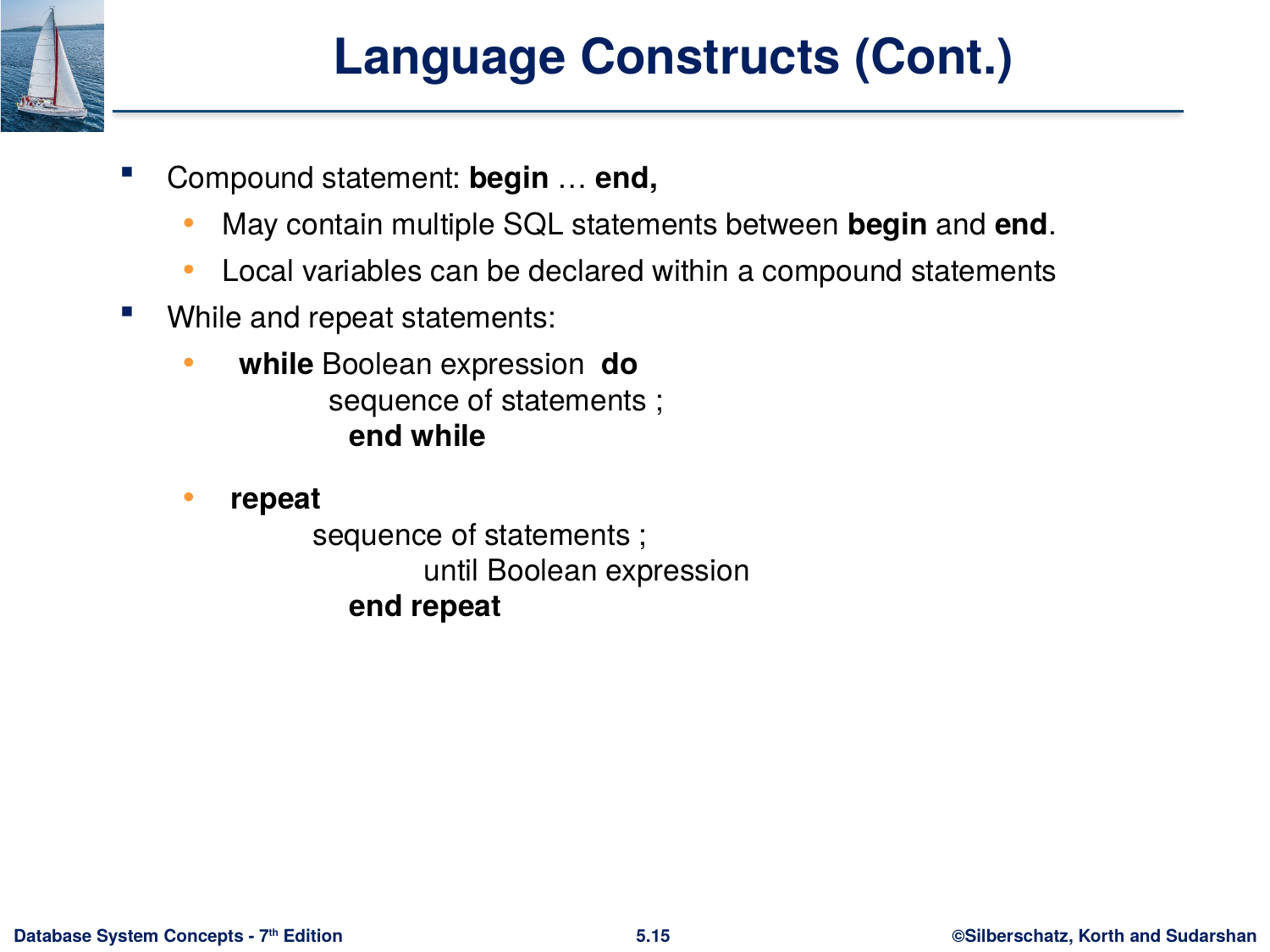

# Language Constructs (Cont.)
Compound statement: begin … end,
May contain multiple SQL statements between begin and end.
Local variables can be declared within a compound statements
While and repeat statements:
  while Boolean expression  do
           sequence of statements ;
		end while

 repeat
         sequence of statements ;
		         until Boolean expression
		end repeat